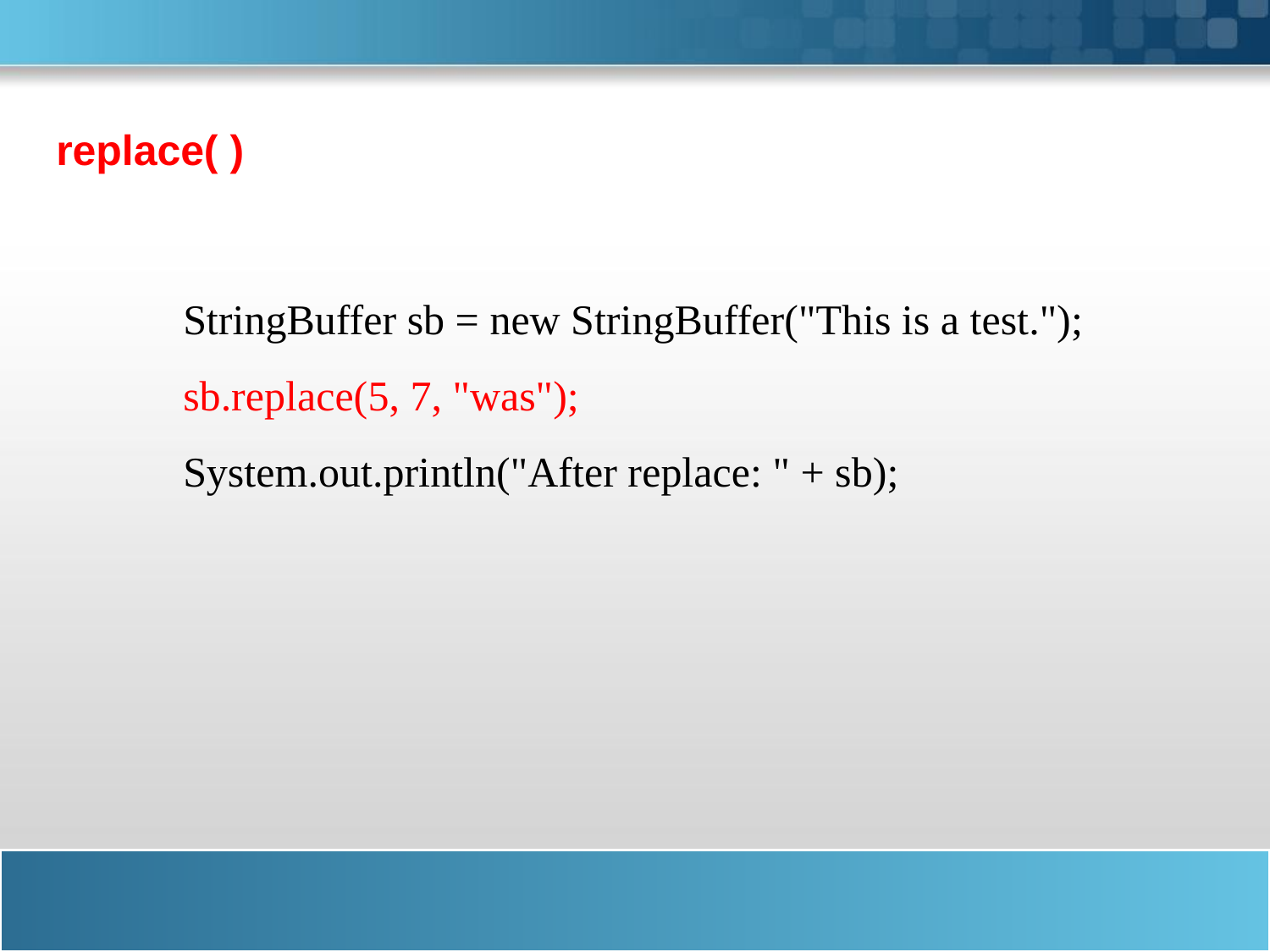

replace( )

	StringBuffer sb = new StringBuffer("This is a test.");
	sb.replace(5, 7, "was");
	System.out.println("After replace: " + sb);